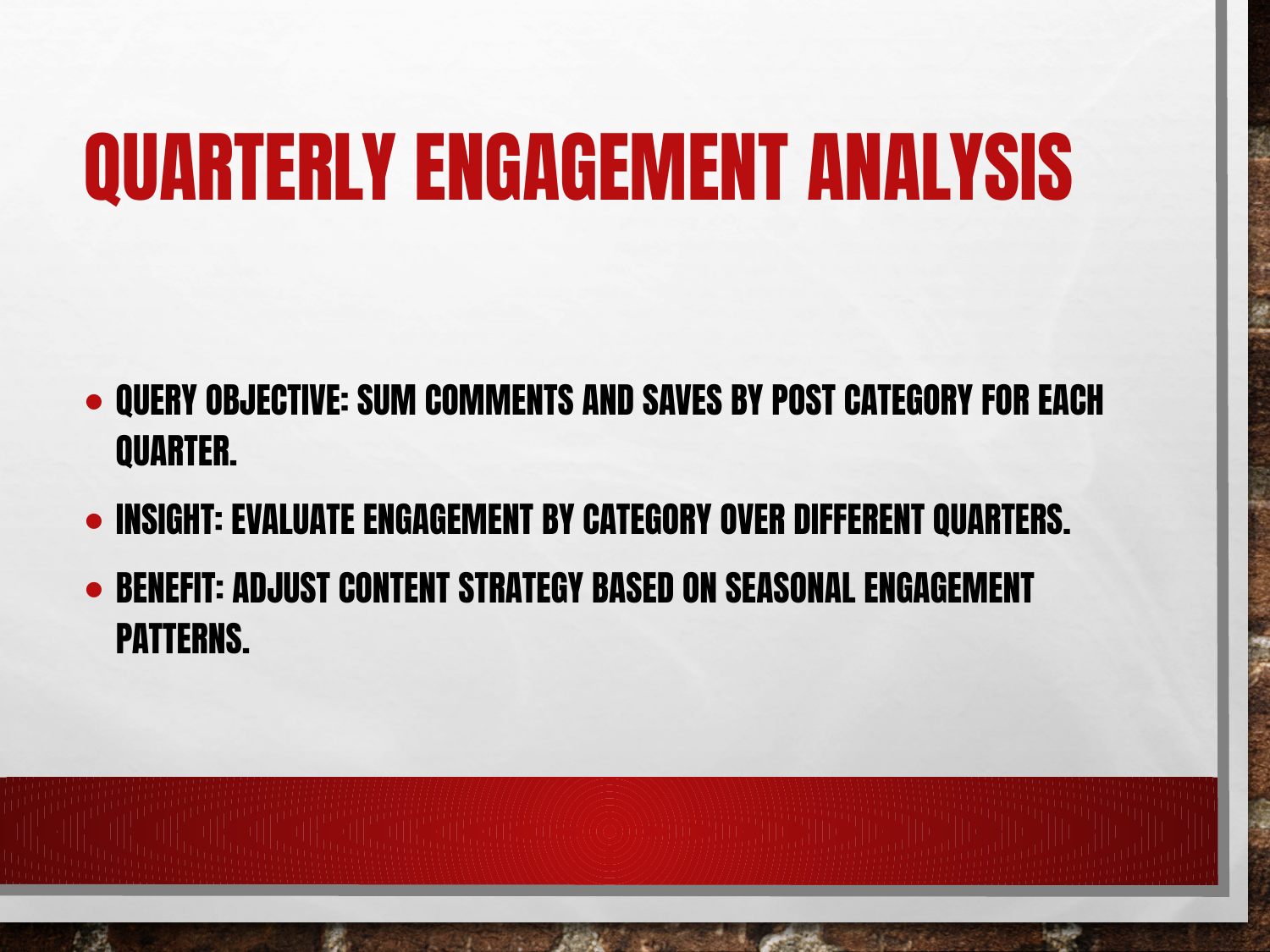

# Quarterly Engagement Analysis
Query Objective: Sum comments and saves by post category for each quarter.
Insight: Evaluate engagement by category over different quarters.
Benefit: Adjust content strategy based on seasonal engagement patterns.